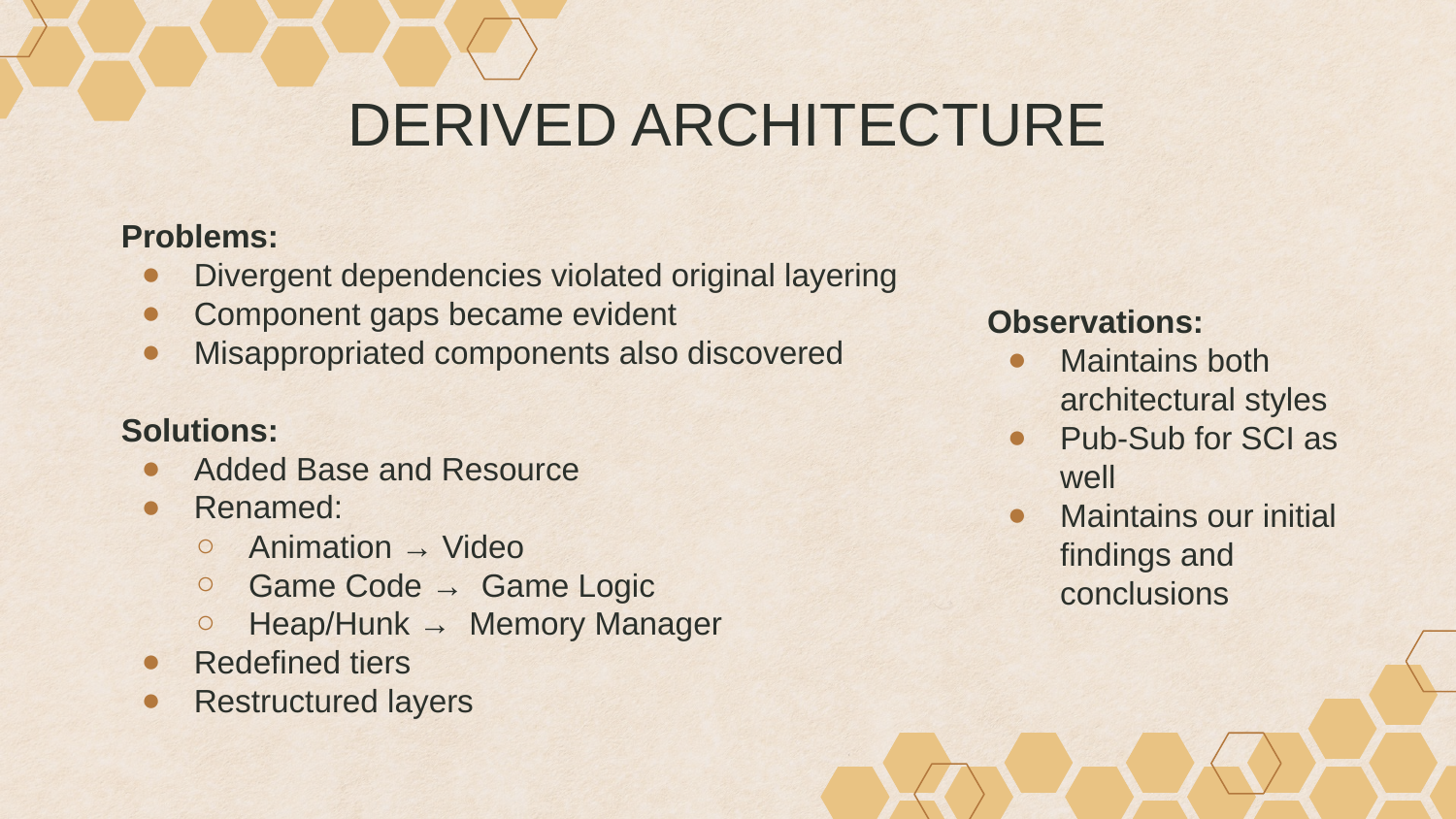

# DERIVED ARCHITECTURE
Problems:
Divergent dependencies violated original layering
Component gaps became evident
Misappropriated components also discovered

Solutions:
Added Base and Resource
Renamed:
Animation → Video
Game Code →  Game Logic
Heap/Hunk →  Memory Manager
Redefined tiers
Restructured layers
Observations:
Maintains both architectural styles
Pub-Sub for SCI as well
Maintains our initial findings and conclusions